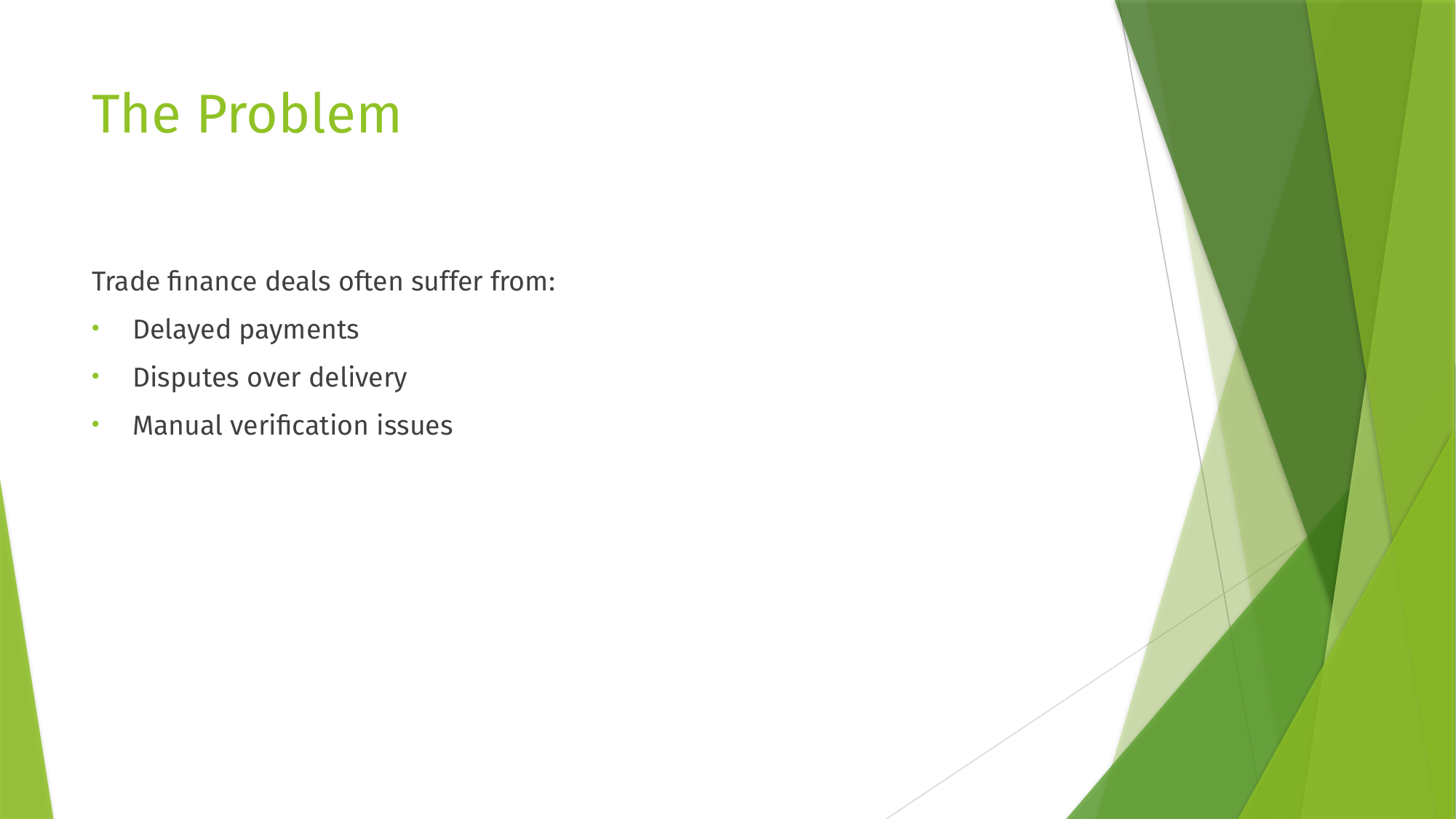

# The Problem
Trade finance deals often suffer from:
Delayed payments
Disputes over delivery
Manual verification issues